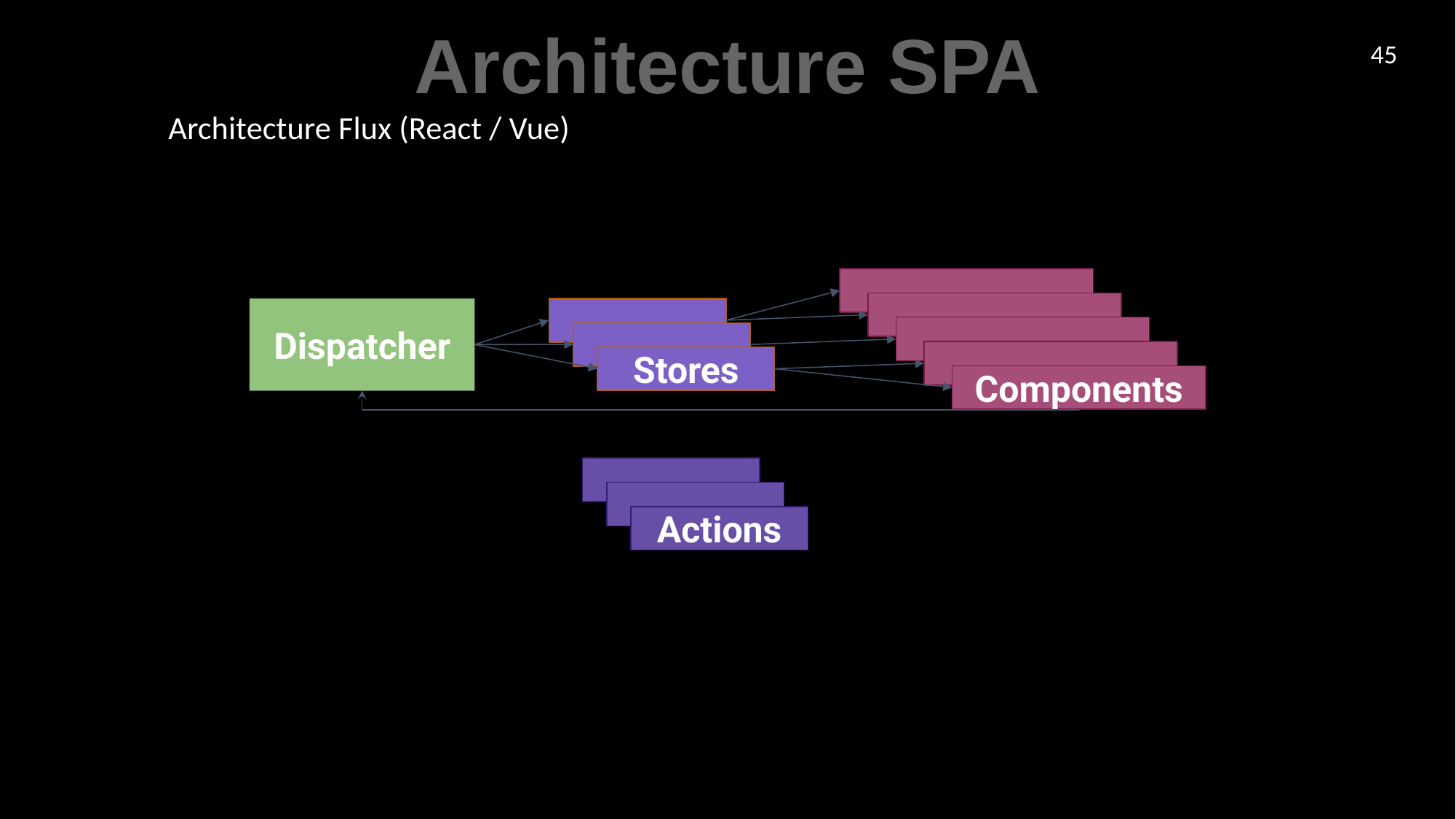

# Architecture SPA
45
Architecture Flux (React / Vue)

Dispatcher

Stores
Components

Actions